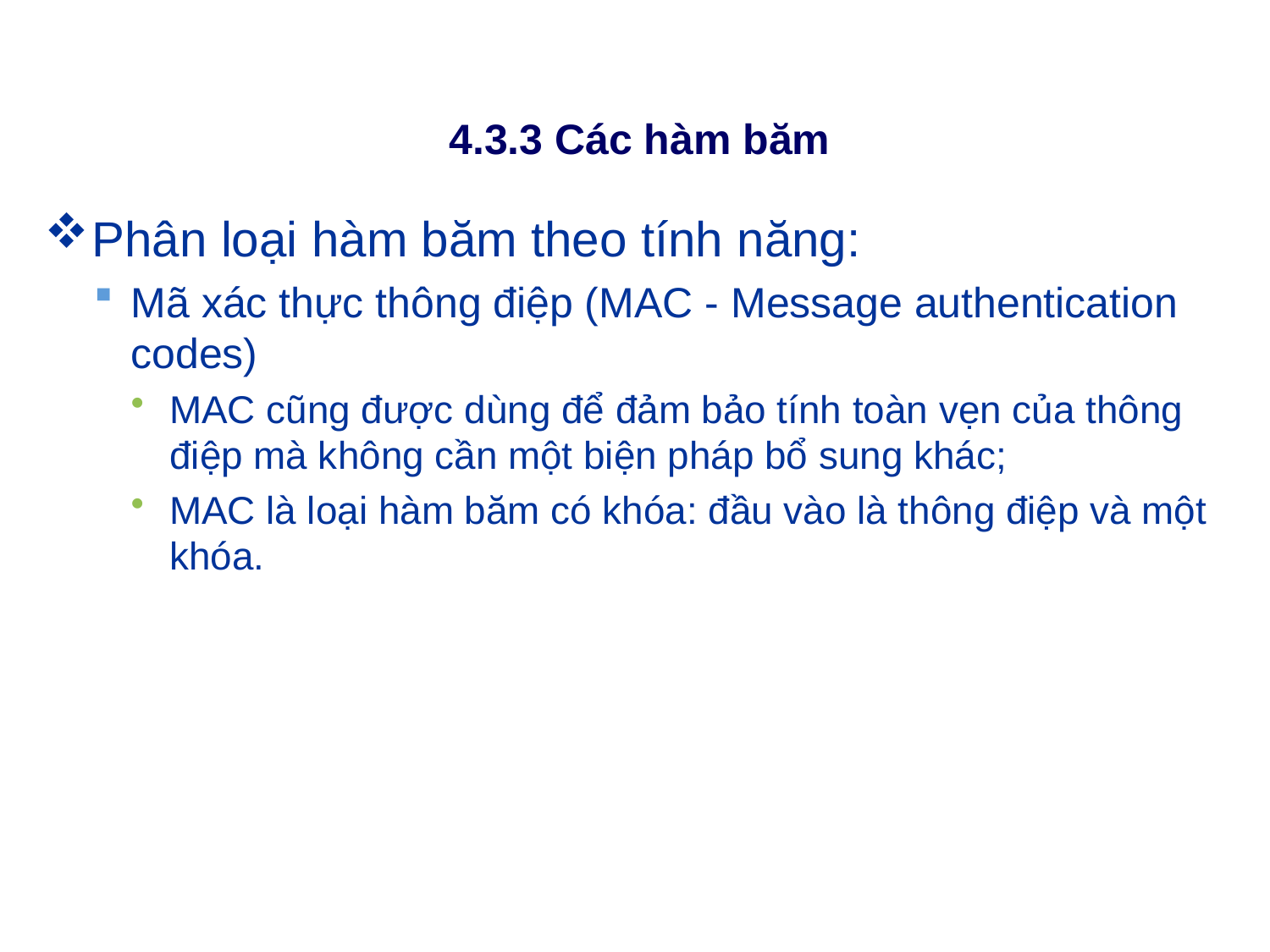

# 4.3.3 Các hàm băm
Phân loại hàm băm theo tính năng:
Mã xác thực thông điệp (MAC - Message authentication codes)
MAC cũng được dùng để đảm bảo tính toàn vẹn của thông điệp mà không cần một biện pháp bổ sung khác;
MAC là loại hàm băm có khóa: đầu vào là thông điệp và một khóa.